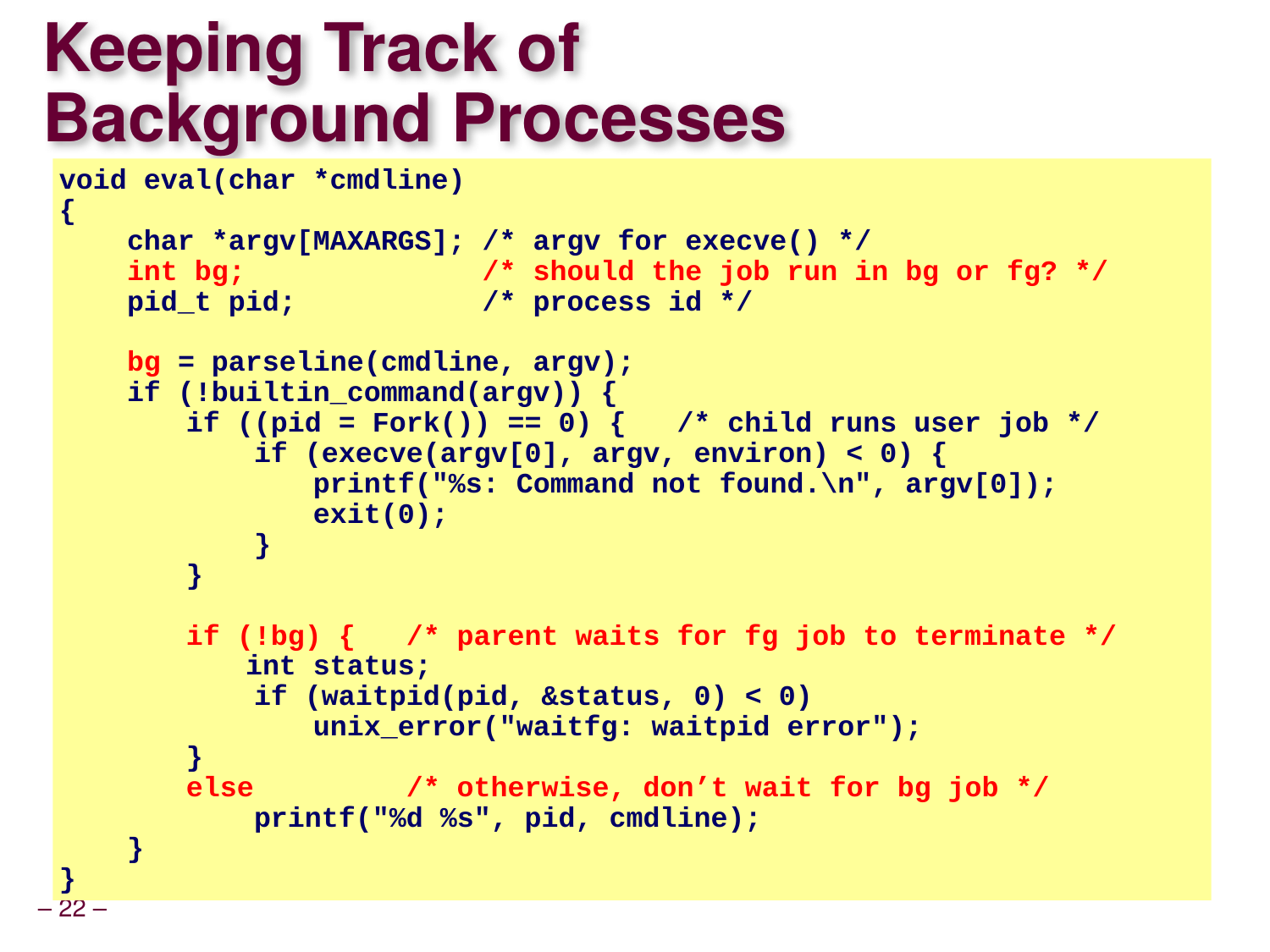

# Keeping Track of Background Processes
void eval(char *cmdline)
{
    char *argv[MAXARGS]; /* argv for execve() */
    int bg;              /* should the job run in bg or fg? */
    pid_t pid;           /* process id */

    bg = parseline(cmdline, argv);
    if (!builtin_command(argv)) {
	if ((pid = Fork()) == 0) {   /* child runs user job */
	    if (execve(argv[0], argv, environ) < 0) {
		printf("%s: Command not found.\n", argv[0]);
		exit(0);
	    }
	}

	if (!bg) {   /* parent waits for fg job to terminate */
           int status;
	    if (waitpid(pid, &status, 0) < 0)
		unix_error("waitfg: waitpid error");
	}
	else         /* otherwise, don’t wait for bg job */
	    printf("%d %s", pid, cmdline);
    }
}